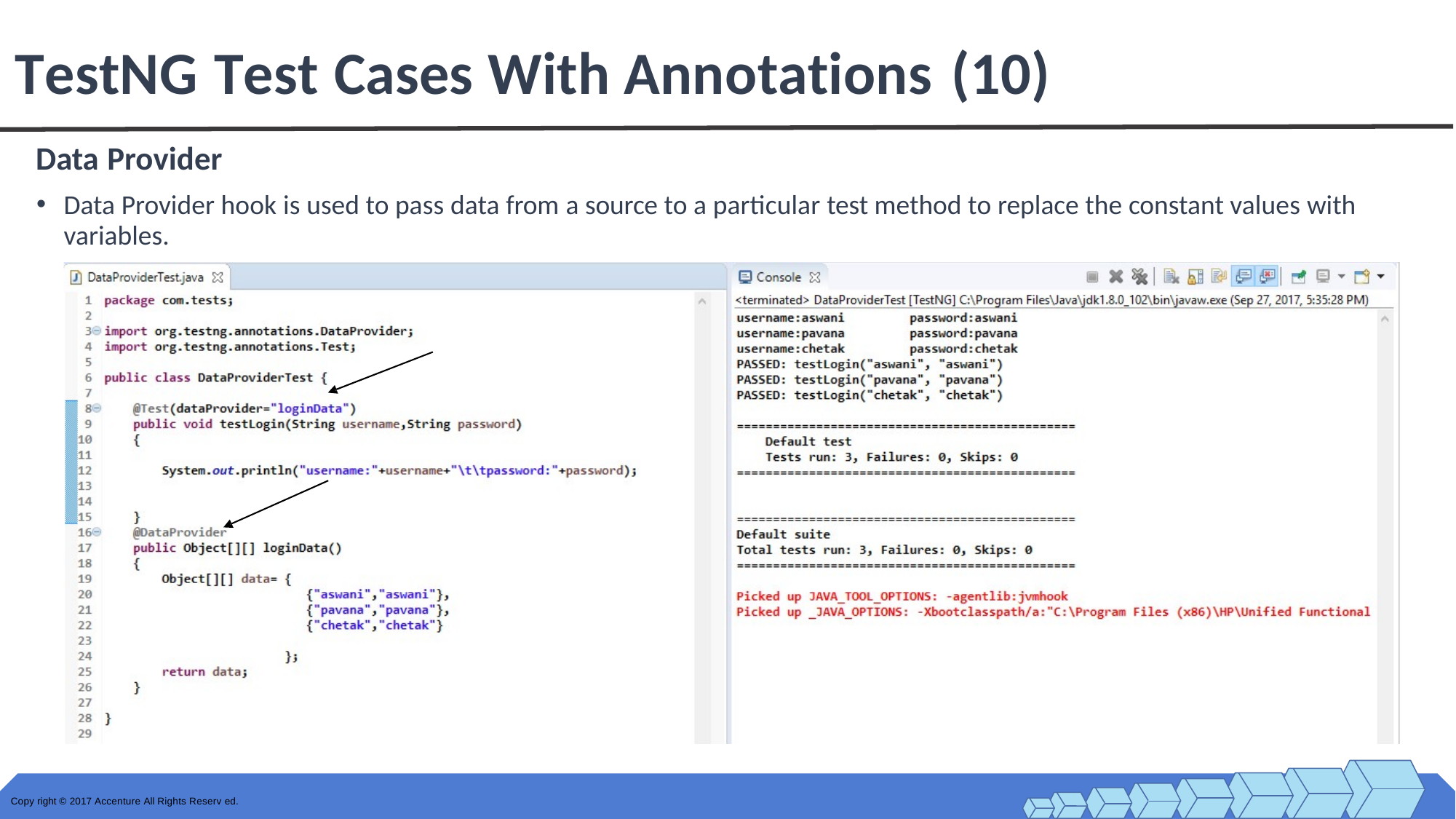

# TestNG Test Cases With Annotations	(10)
Data Provider
Data Provider hook is used to pass data from a source to a particular test method to replace the constant values with
variables.

Copy right © 2017 Accenture All Rights Reserv ed.